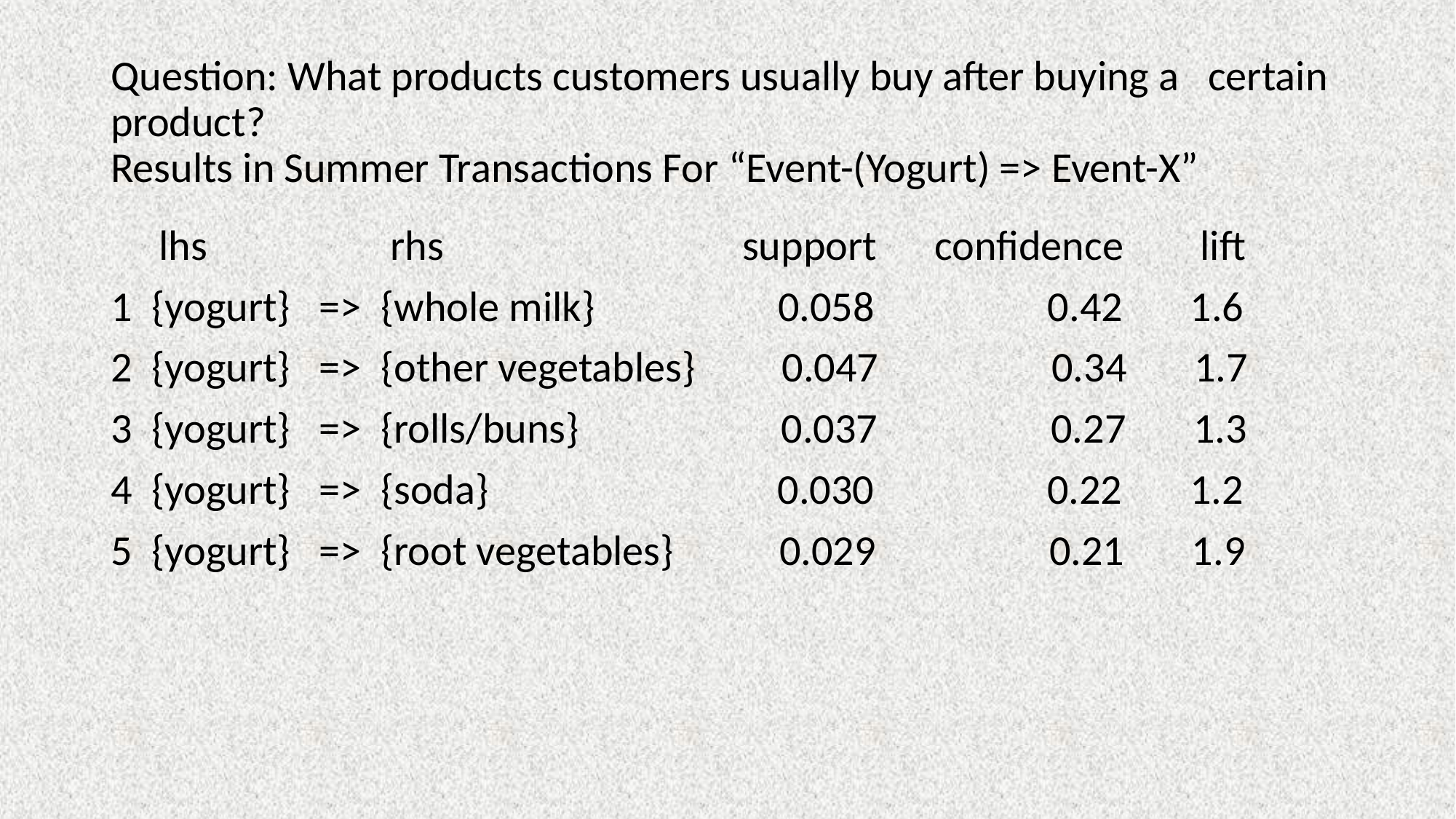

# Question: What products customers usually buy after buying a   certain product? Results in Summer Transactions For “Event-(Yogurt) => Event-X”
     lhs                   rhs                               support      confidence        lift
1  {yogurt}   =>  {whole milk}                   0.058                  0.42       1.6
2  {yogurt}   =>  {other vegetables}         0.047                  0.34       1.7
3  {yogurt}   =>  {rolls/buns}                     0.037                  0.27       1.3
4  {yogurt}   =>  {soda}                              0.030                  0.22       1.2
5  {yogurt}   =>  {root vegetables}           0.029                  0.21       1.9